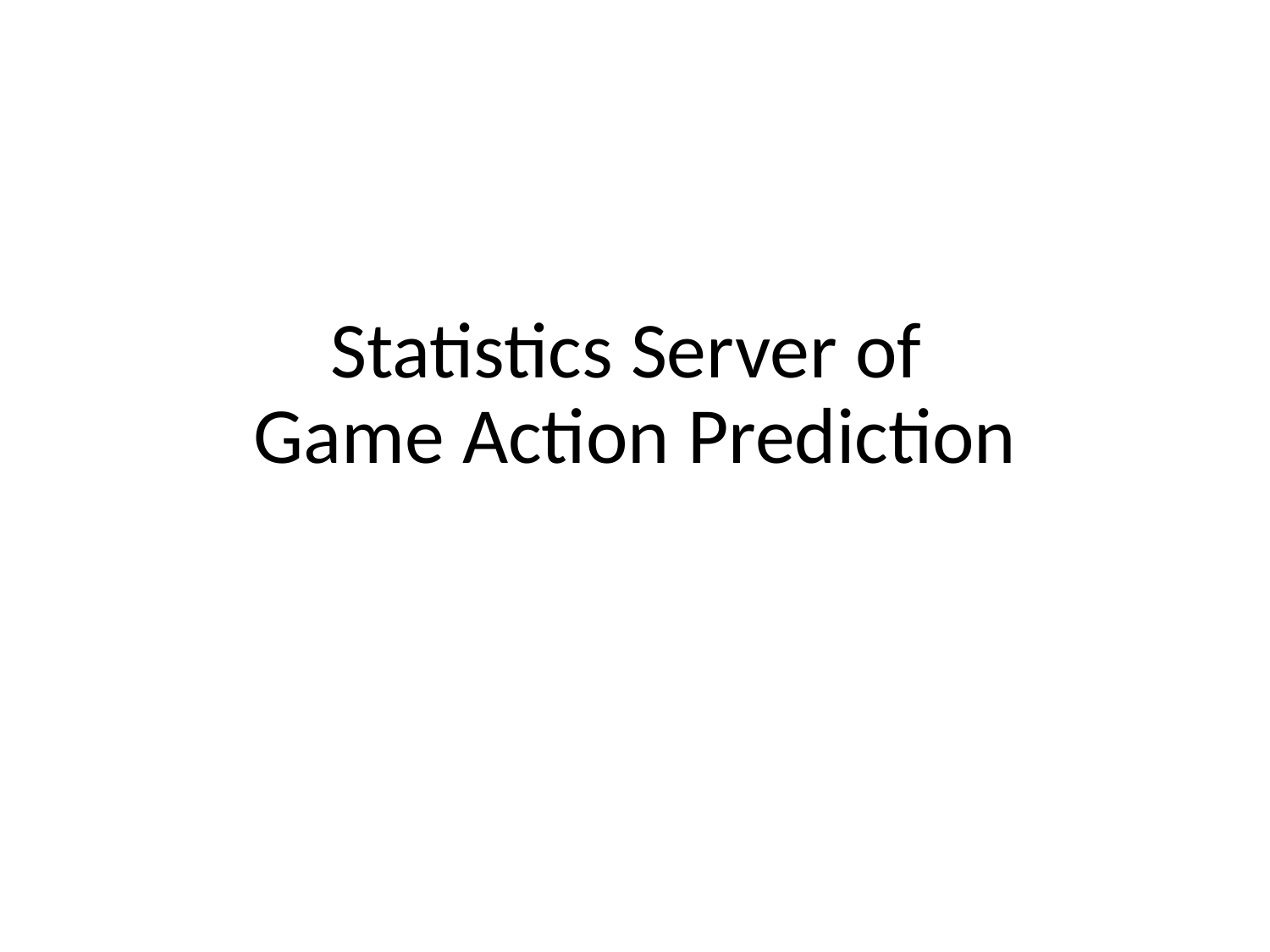

# Statistics Server of Game Action Prediction